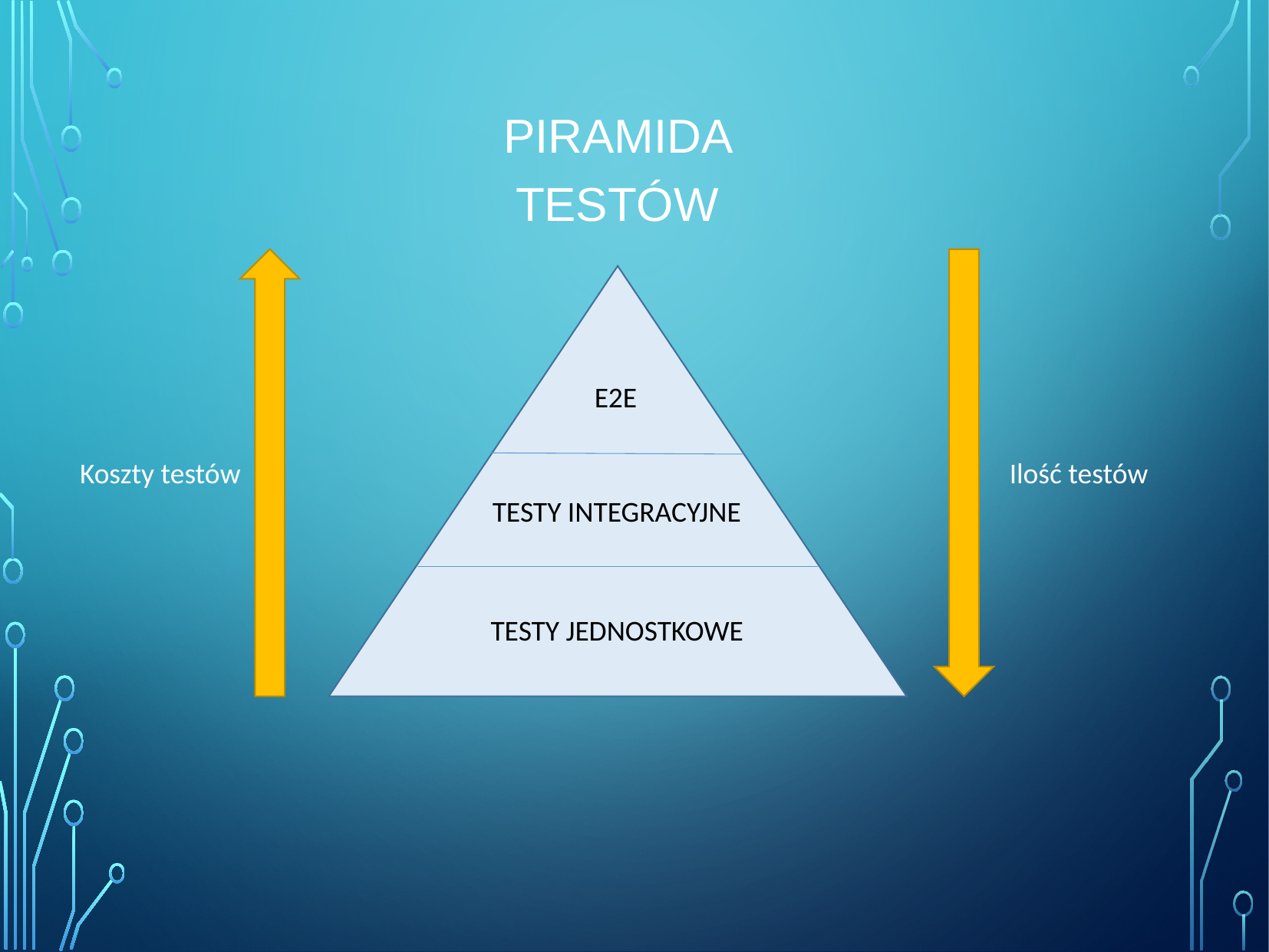

PIRAMIDA TESTÓW

E2E
Koszty testów
Ilość testów
TESTY INTEGRACYJNE
TESTY JEDNOSTKOWE